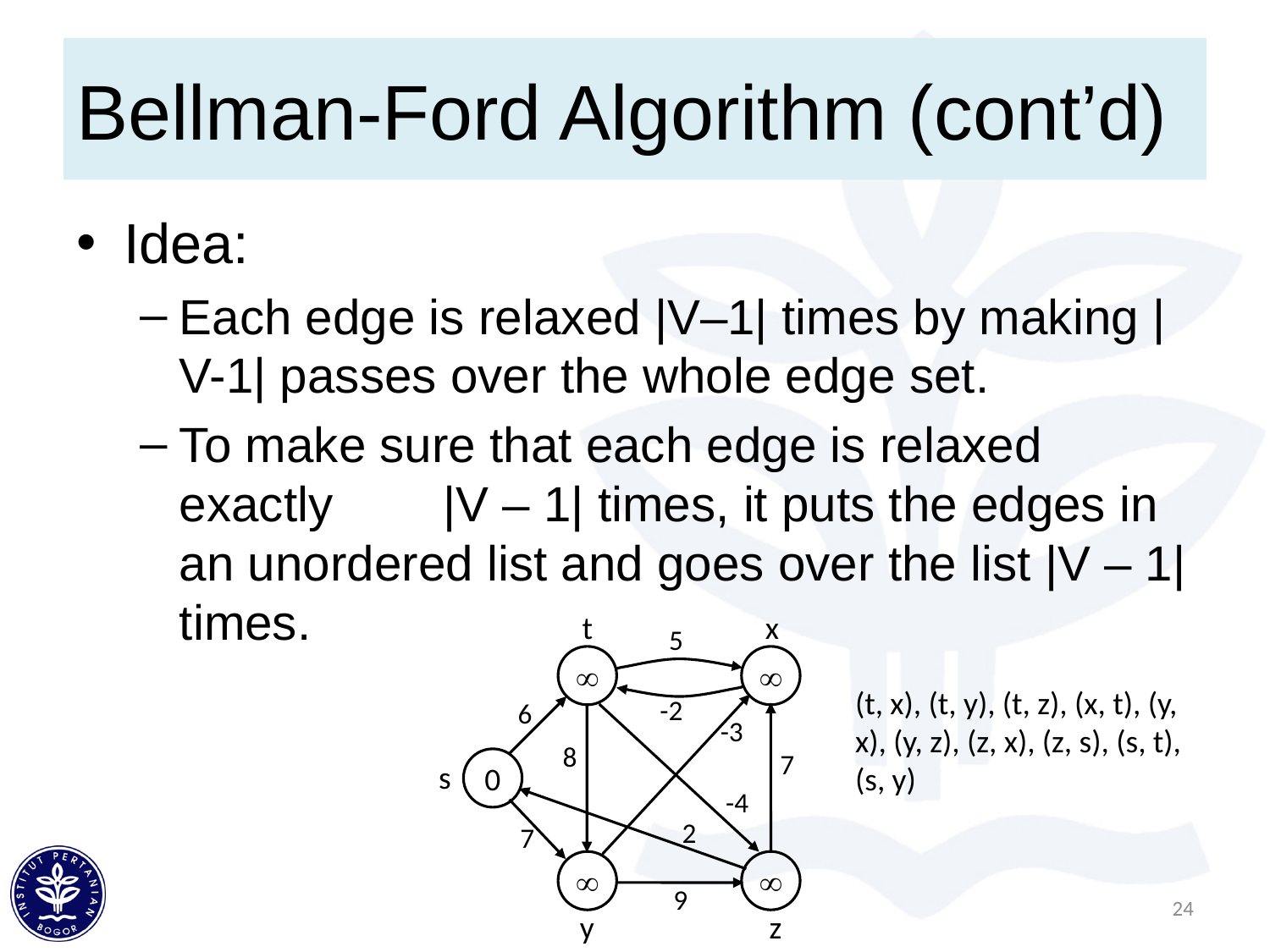

# Bellman-Ford Algorithm (cont’d)
Idea:
Each edge is relaxed |V–1| times by making |V-1| passes over the whole edge set.
To make sure that each edge is relaxed exactly        |V – 1| times, it puts the edges in an unordered list and goes over the list |V – 1| times.
t
x
5
∞
∞

(t, x), (t, y), (t, z), (x, t), (y, x), (y, z), (z, x), (z, s), (s, t), (s, y)

-2
6

-3
8

7
0
s
-4

2
7
∞
∞
24
9

y
z